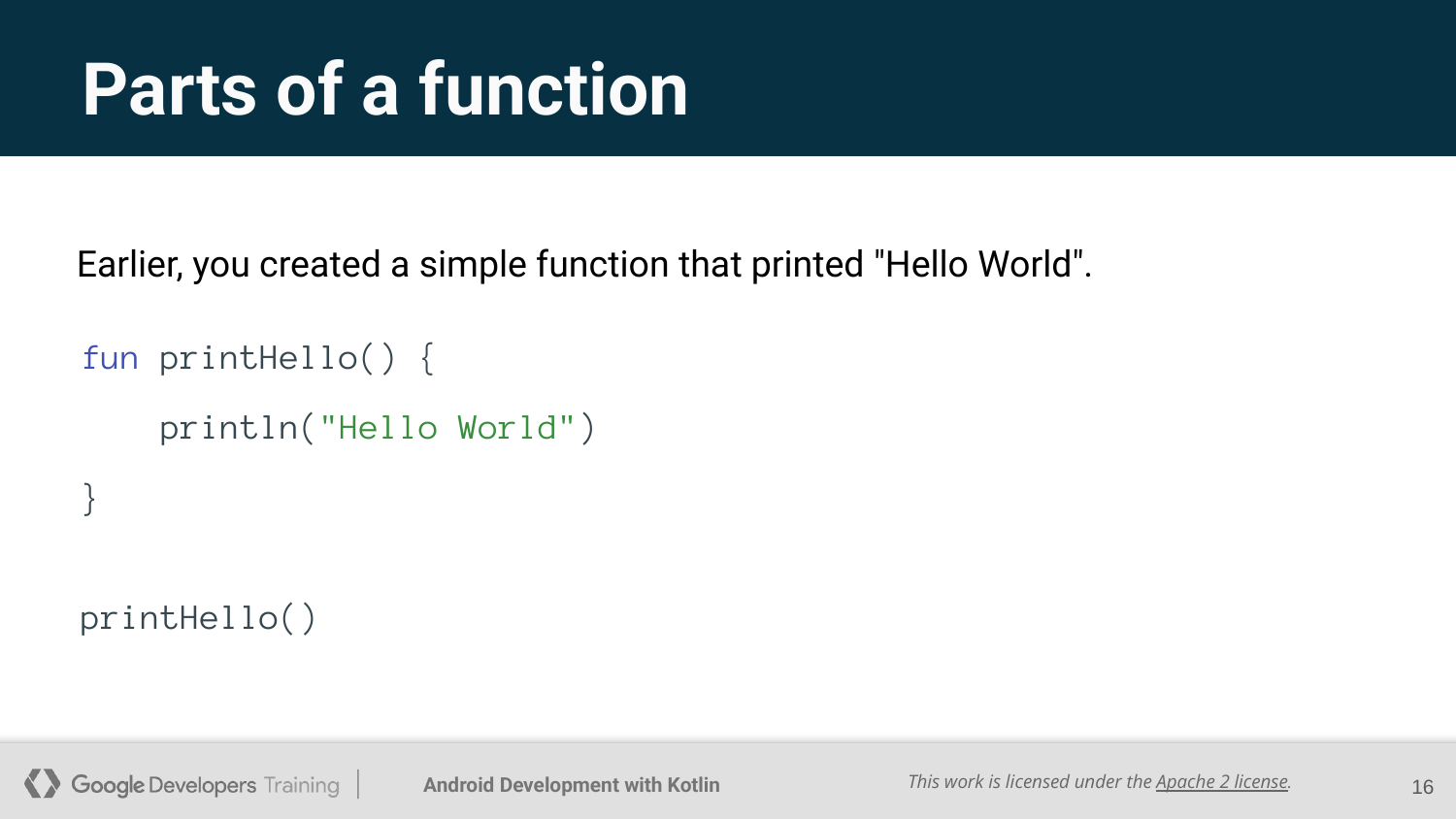

# Parts of a function
Earlier, you created a simple function that printed "Hello World".

fun printHello() {
    println("Hello World")
}

printHello()
16